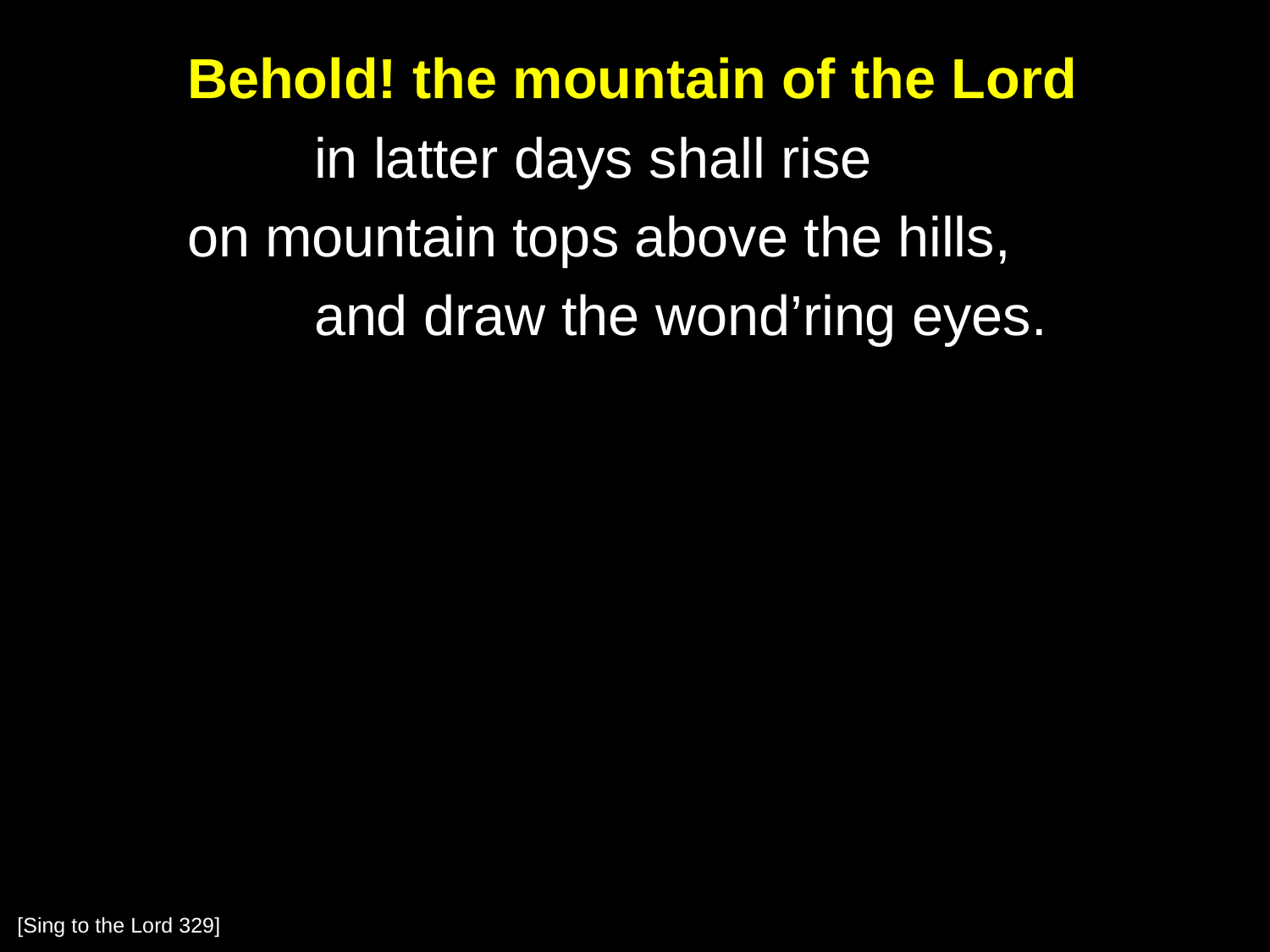

Behold! the mountain of the Lord
		in latter days shall rise
	on mountain tops above the hills,
		and draw the wond’ring eyes.
[Sing to the Lord 329]